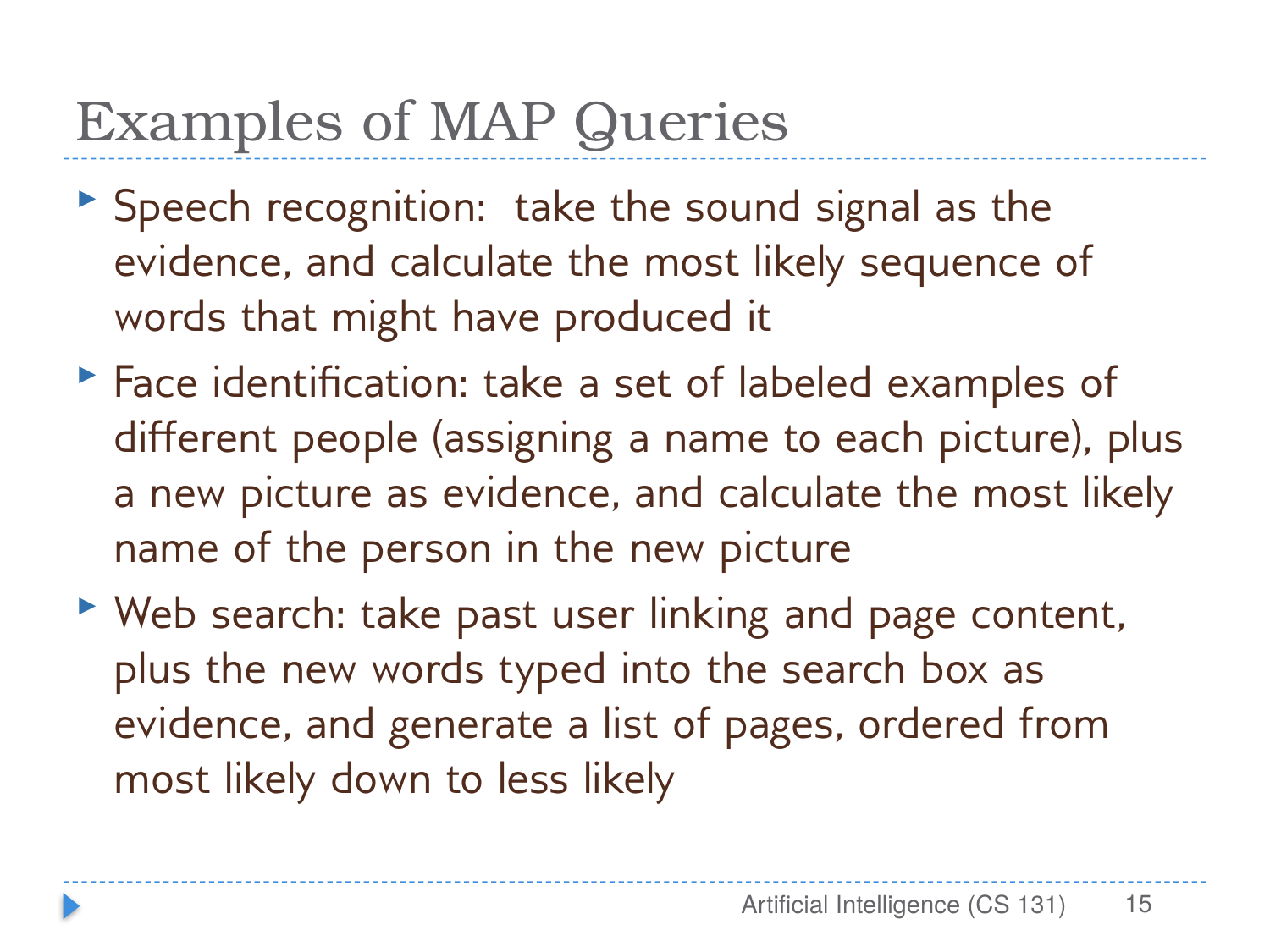

# Examples of MAP Queries
Speech recognition:  take the sound signal as the evidence, and calculate the most likely sequence of words that might have produced it
Face identification: take a set of labeled examples of different people (assigning a name to each picture), plus a new picture as evidence, and calculate the most likely name of the person in the new picture
Web search: take past user linking and page content, plus the new words typed into the search box as evidence, and generate a list of pages, ordered from most likely down to less likely
15
Artificial Intelligence (CS 131)